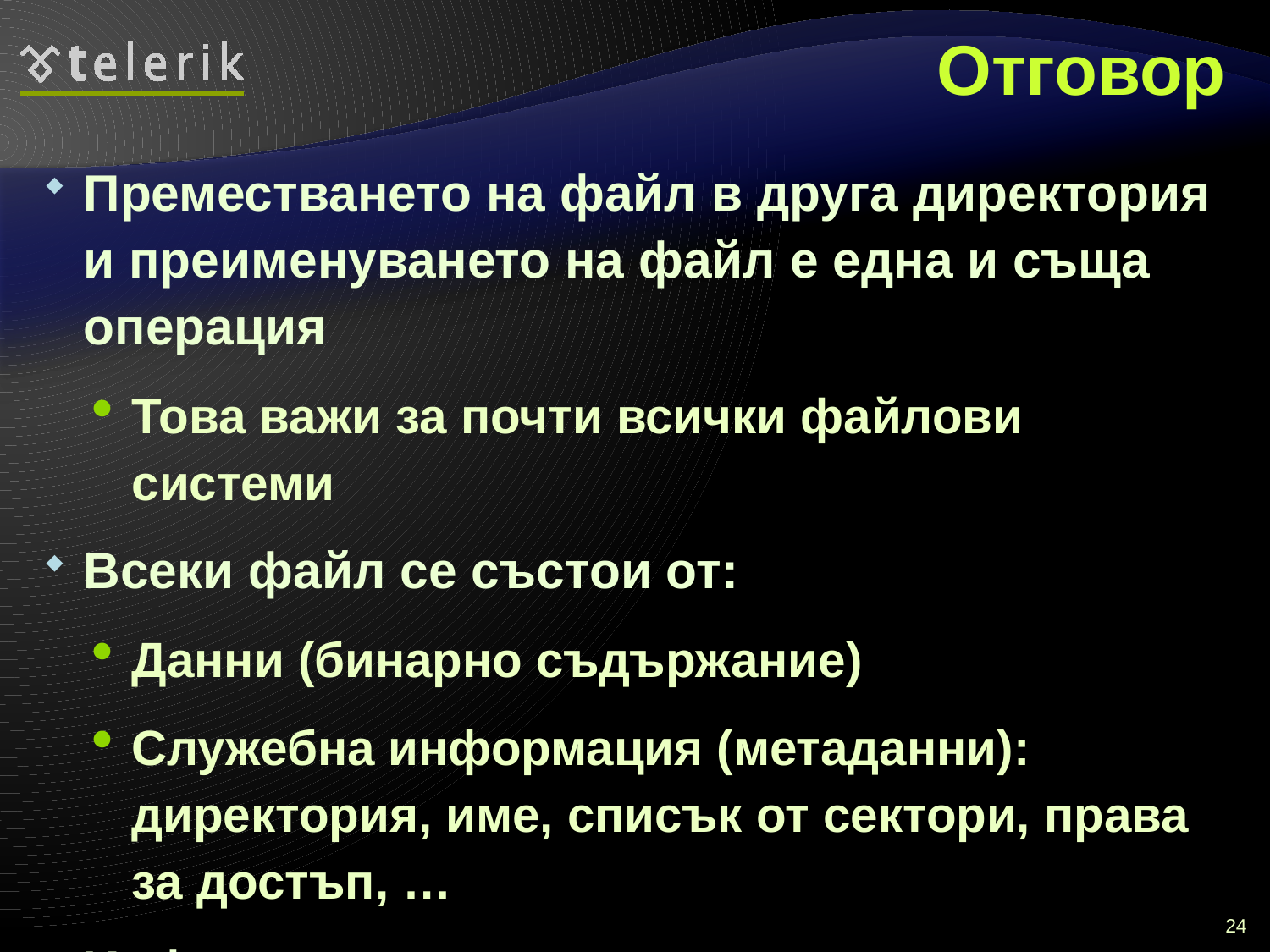

# Отговор
Преместването на файл в друга директория и преименуването на файл е една и съща операция
Това важи за почти всички файлови системи
Всеки файл се състои от:
Данни (бинарно съдържание)
Служебна информация (метаданни): директория, име, списък от сектори, права за достъп, …
Информация:
http://en.wikipedia.org/wiki/NTFS
24